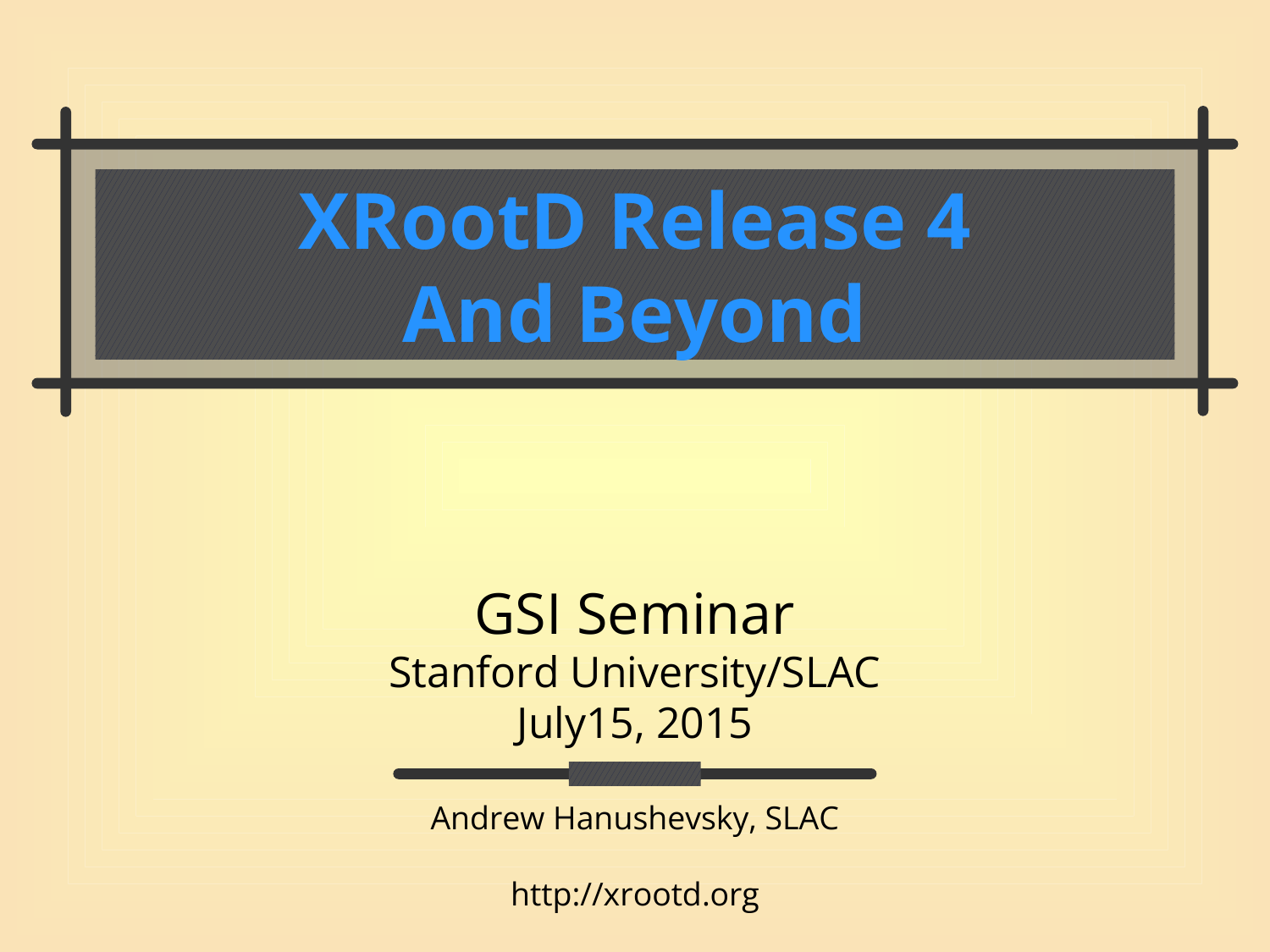

# XRootD Release 4 And Beyond
GSI Seminar
Stanford University/SLAC
July15, 2015

Andrew Hanushevsky, SLAC

http://xrootd.org